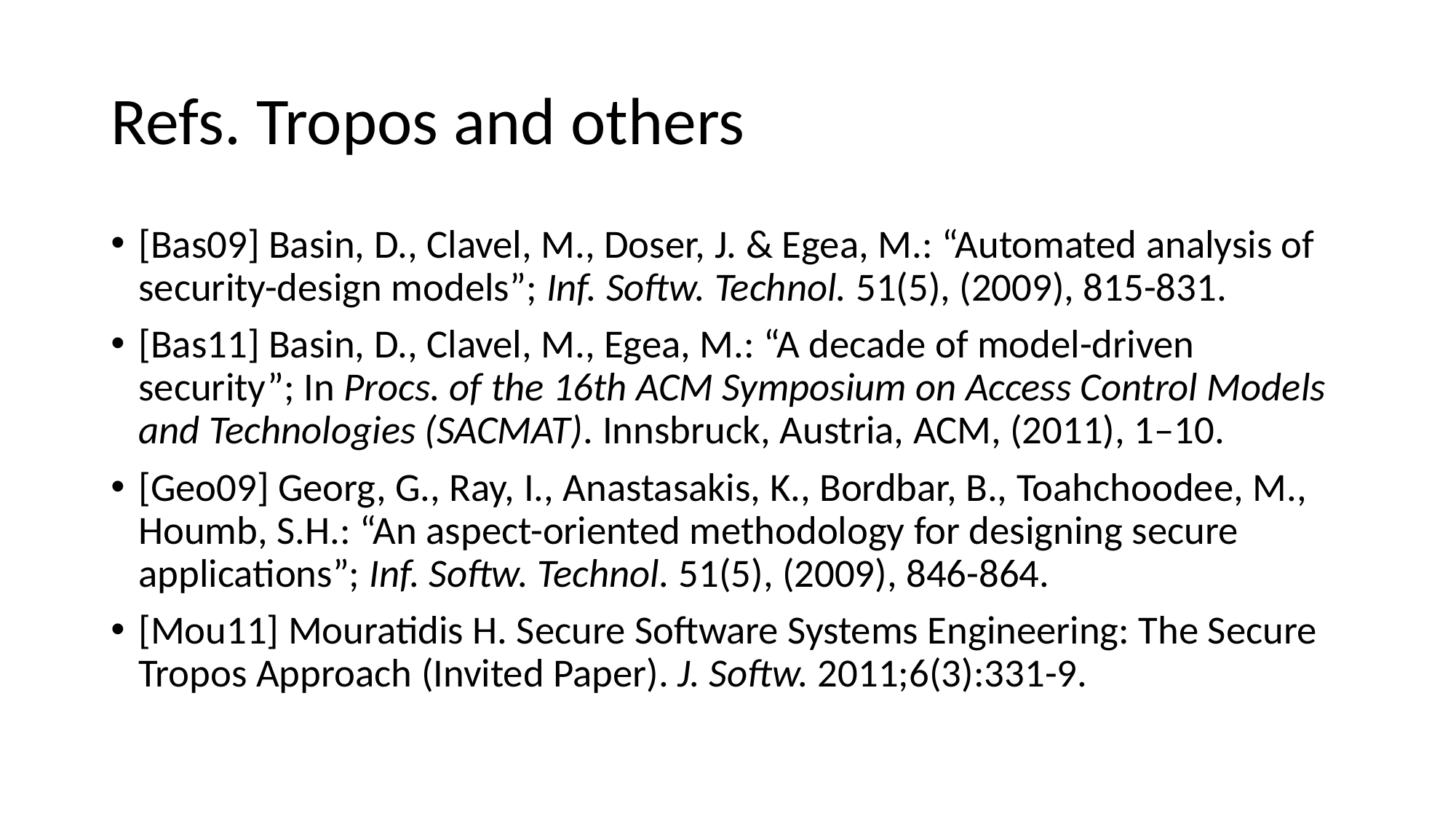

# Refs. Tropos and others
[Bas09] Basin, D., Clavel, M., Doser, J. & Egea, M.: “Automated analysis of security-design models”; Inf. Softw. Technol. 51(5), (2009), 815-831.
[Bas11] Basin, D., Clavel, M., Egea, M.: “A decade of model-driven security”; In Procs. of the 16th ACM Symposium on Access Control Models and Technologies (SACMAT). Innsbruck, Austria, ACM, (2011), 1–10.
[Geo09] Georg, G., Ray, I., Anastasakis, K., Bordbar, B., Toahchoodee, M., Houmb, S.H.: “An aspect-oriented methodology for designing secure applications”; Inf. Softw. Technol. 51(5), (2009), 846-864.
[Mou11] Mouratidis H. Secure Software Systems Engineering: The Secure Tropos Approach (Invited Paper). J. Softw. 2011;6(3):331-9.